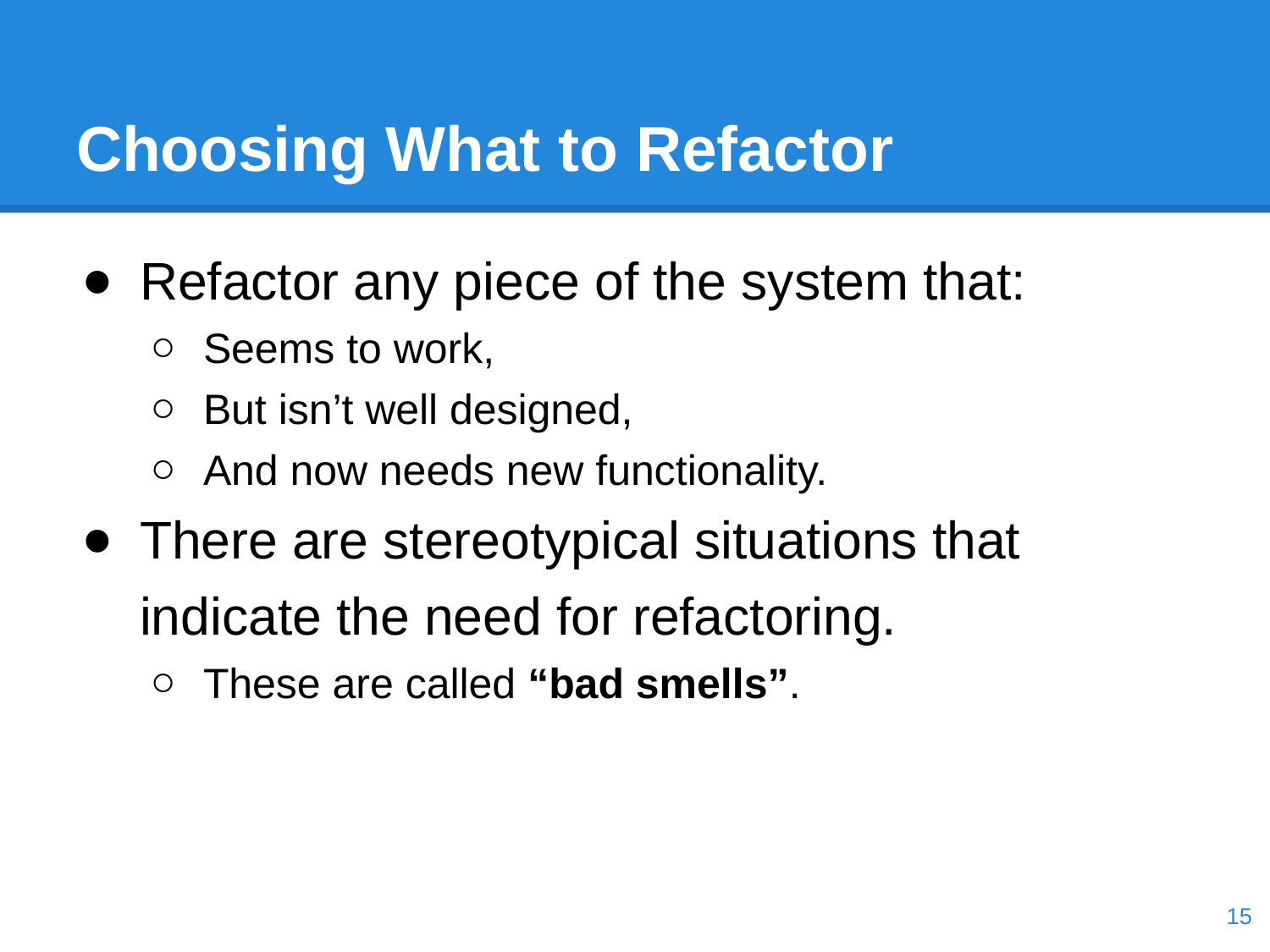

# Choosing What to Refactor
Refactor any piece of the system that:
Seems to work,
But isn’t well designed,
And now needs new functionality.
There are stereotypical situations that indicate the need for refactoring.
These are called “bad smells”.
15